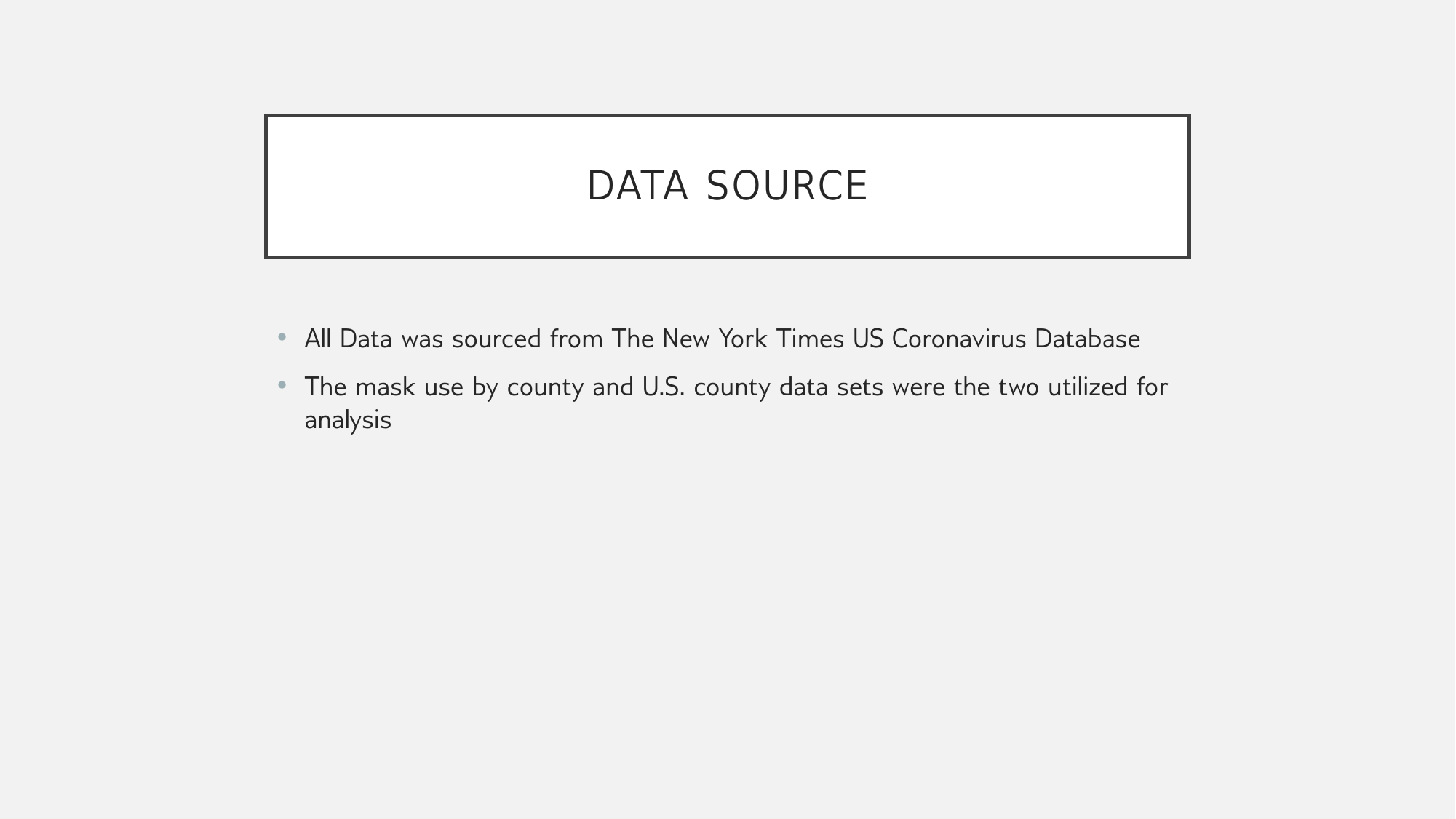

# Data Source
All Data was sourced from The New York Times US Coronavirus Database
The mask use by county and U.S. county data sets were the two utilized for analysis